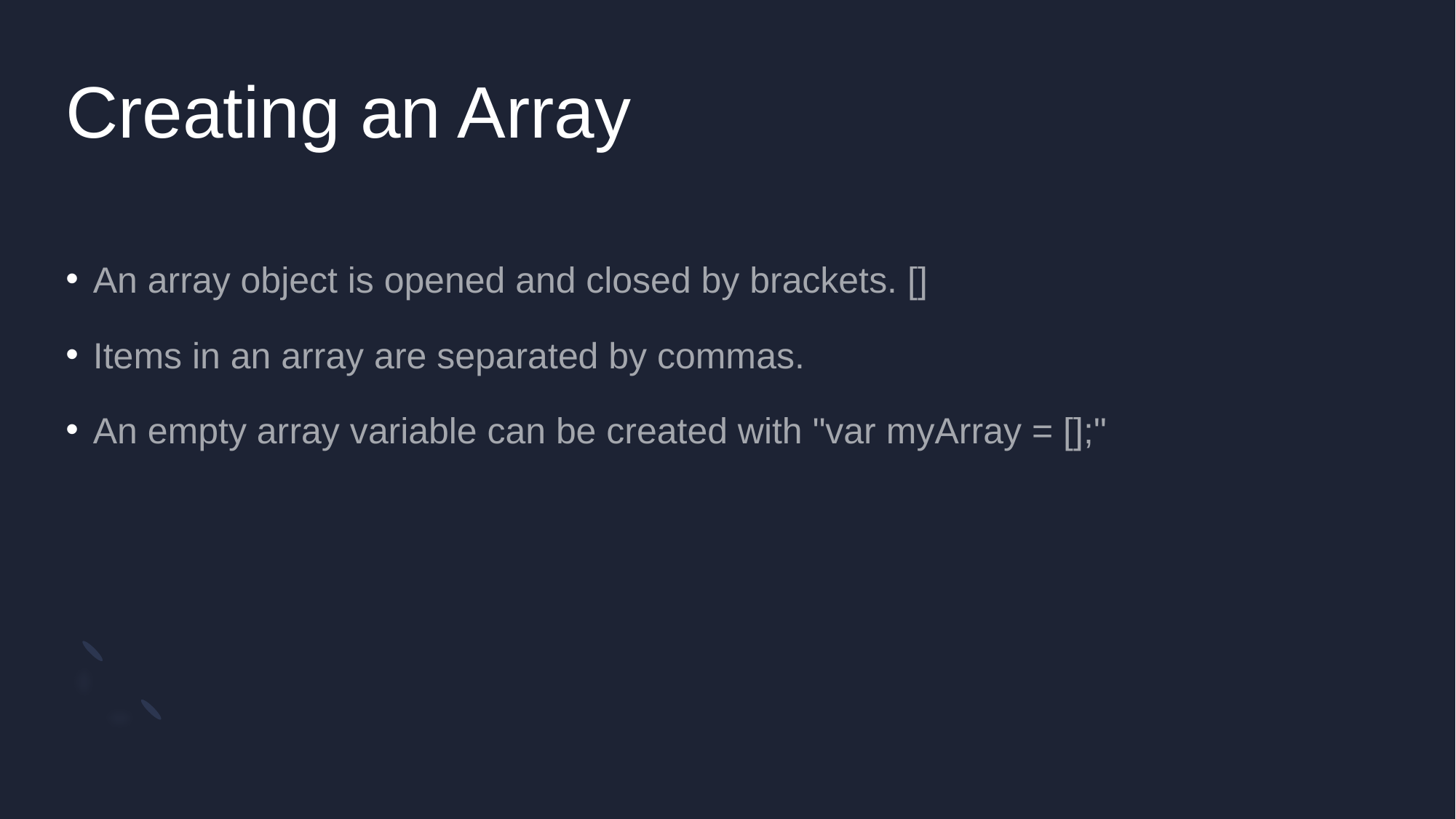

# Creating an Array
An array object is opened and closed by brackets. []
Items in an array are separated by commas.
An empty array variable can be created with "var myArray = [];"